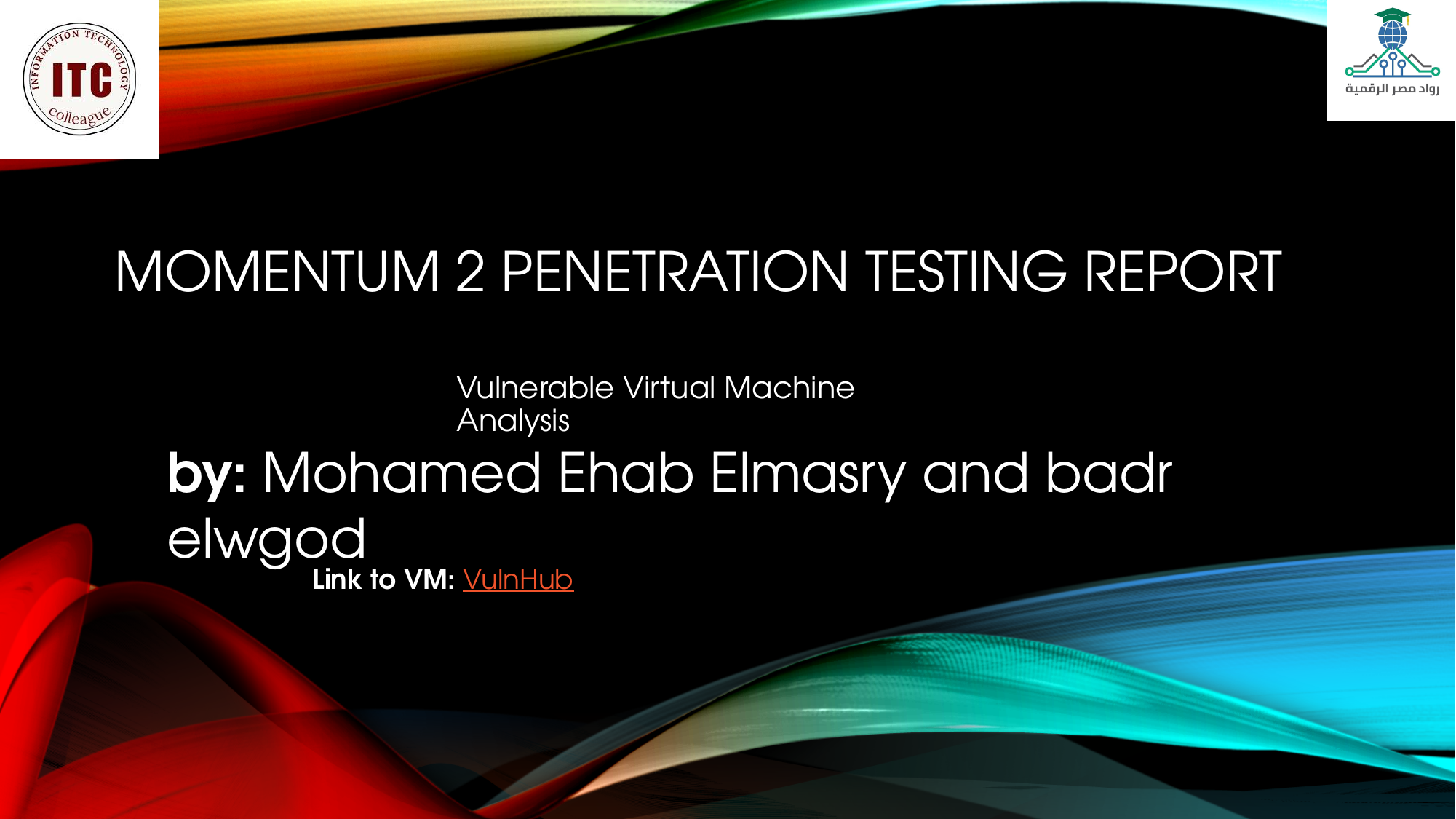

# Momentum 2 Penetration Testing Report
Vulnerable Virtual Machine Analysis
by: Mohamed Ehab Elmasry and badr elwgod
Link to VM: VulnHub